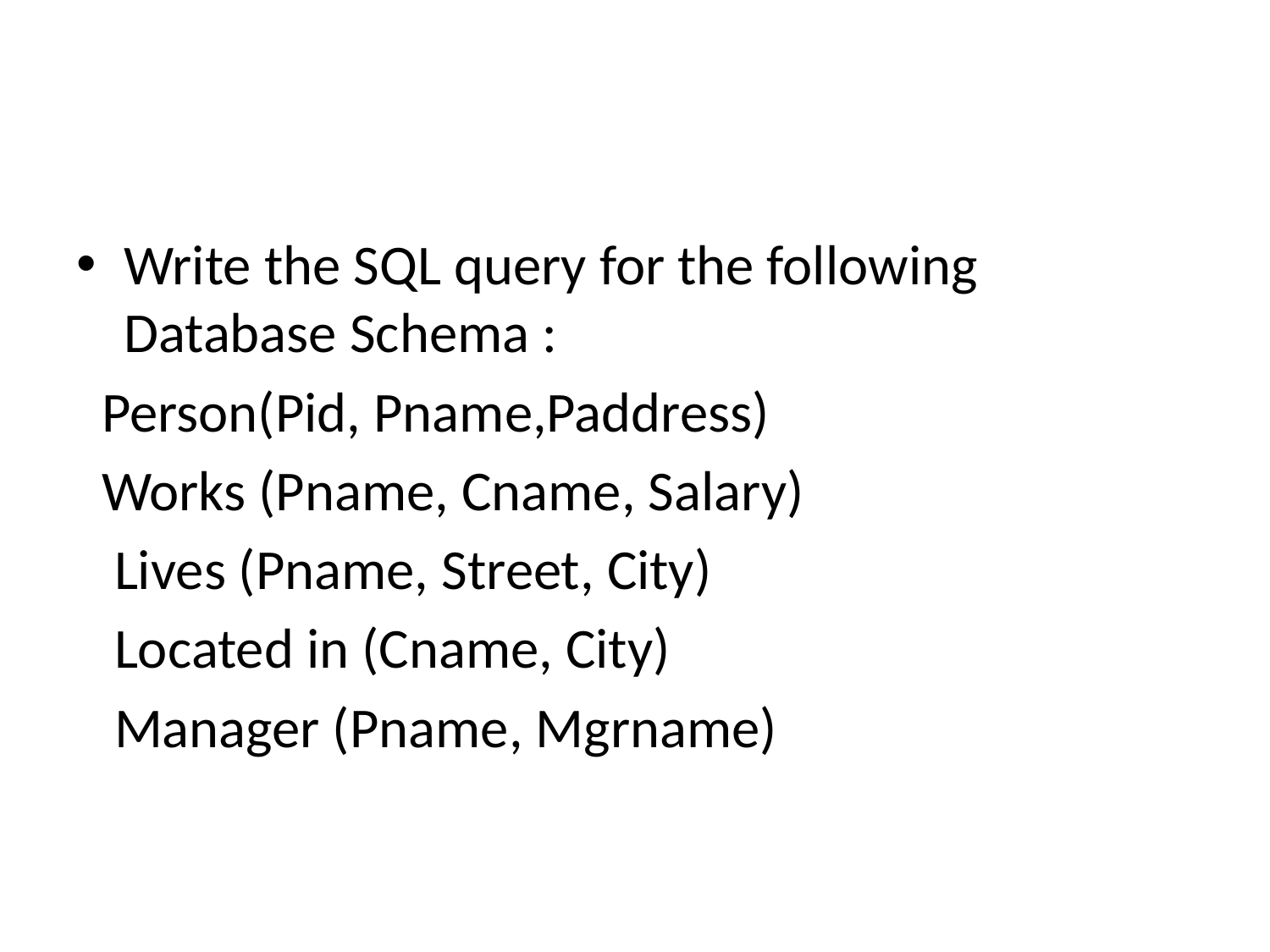

#
Write the SQL query for the following Database Schema :
  Person(Pid, Pname,Paddress)
  Works (Pname, Cname, Salary)
   Lives (Pname, Street, City)
   Located in (Cname, City)
   Manager (Pname, Mgrname)